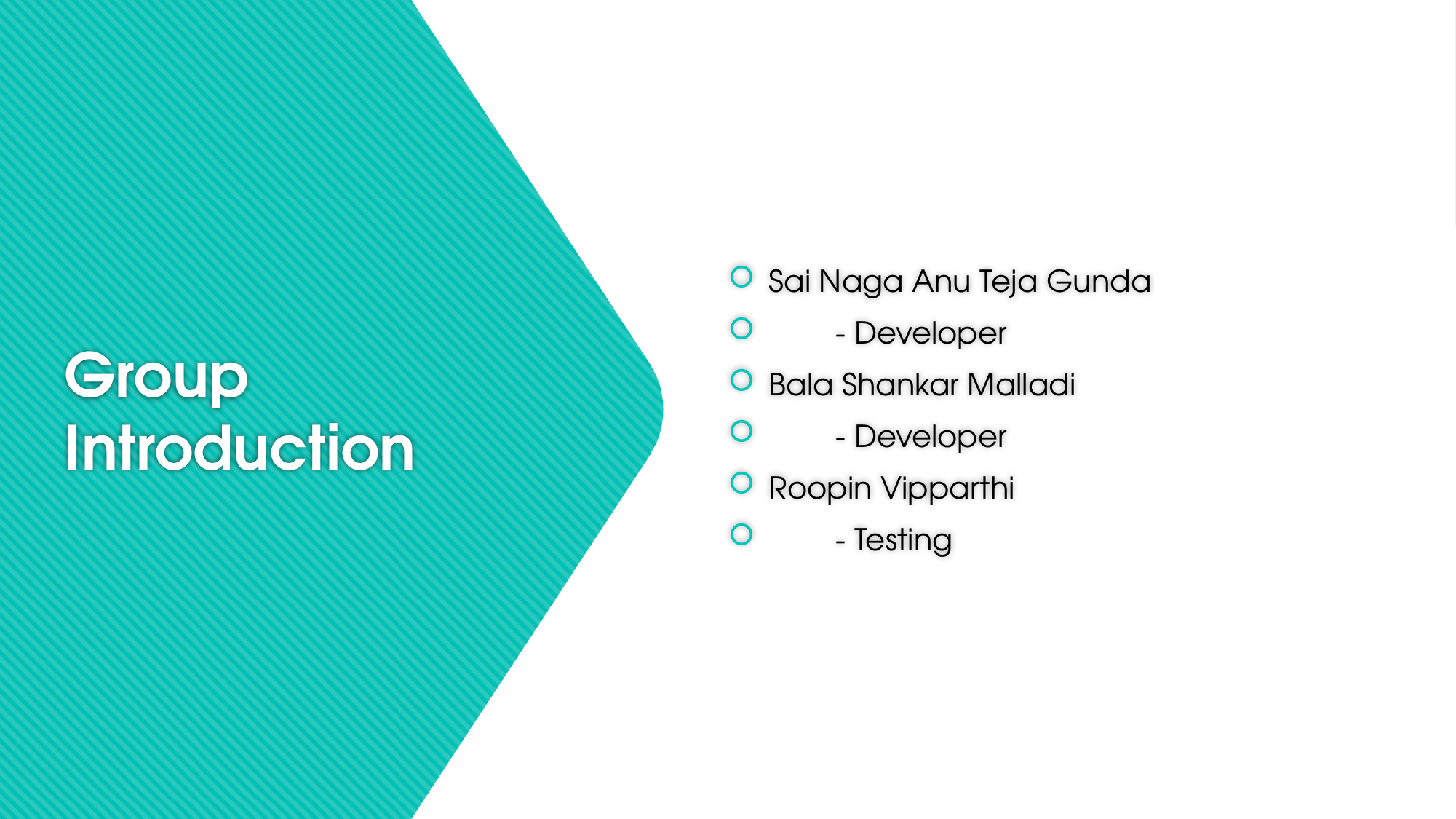

Sai Naga Anu Teja Gunda
        - Developer
Bala Shankar Malladi
        - Developer
Roopin Vipparthi
        - Testing
# Group Introduction